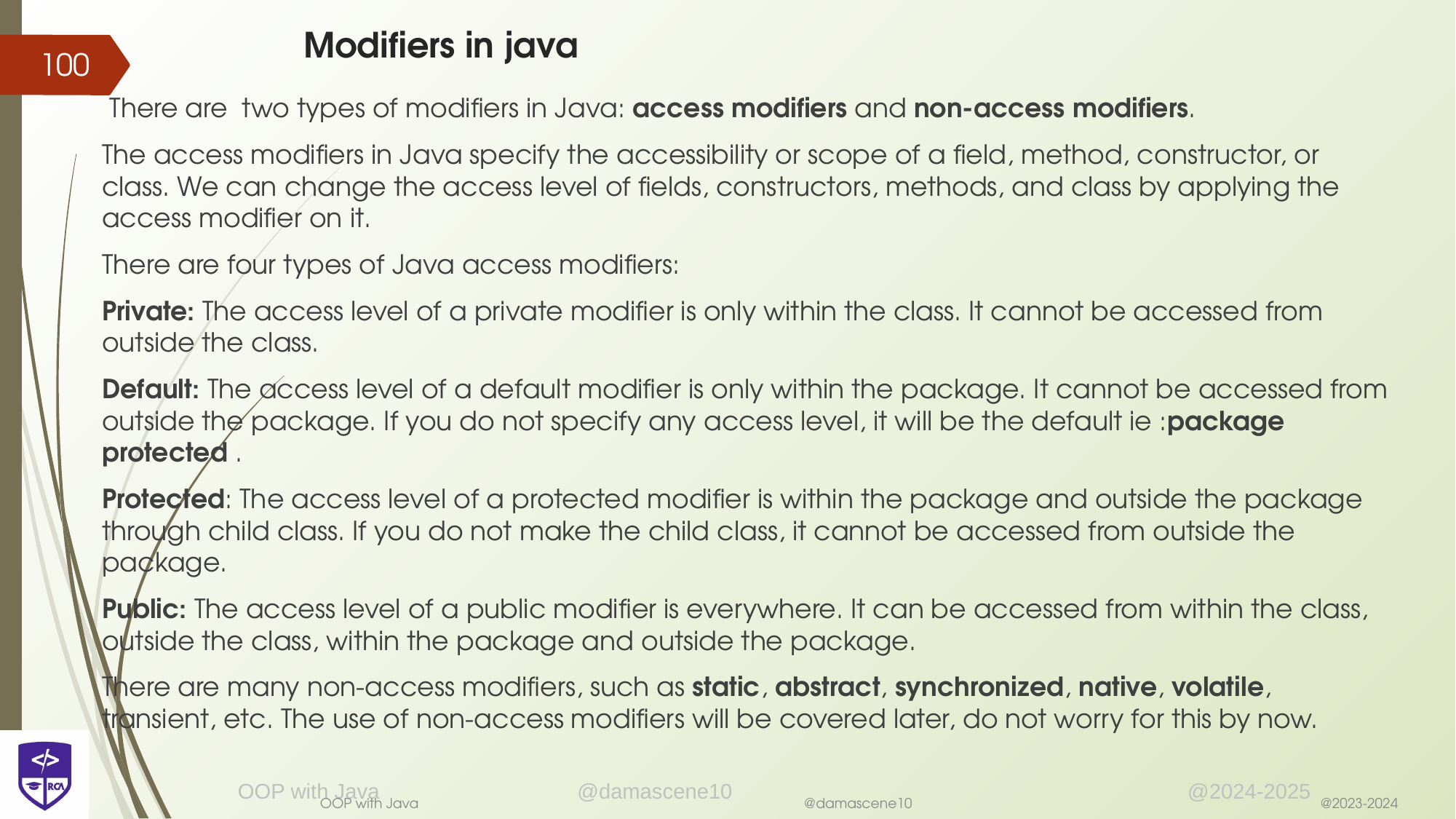

# Modifiers in java
100
 There are  two types of modifiers in Java: access modifiers and non-access modifiers.
The access modifiers in Java specify the accessibility or scope of a field, method, constructor, or class. We can change the access level of fields, constructors, methods, and class by applying the access modifier on it.
There are four types of Java access modifiers:
Private: The access level of a private modifier is only within the class. It cannot be accessed from outside the class.
Default: The access level of a default modifier is only within the package. It cannot be accessed from outside the package. If you do not specify any access level, it will be the default ie :package protected .
Protected: The access level of a protected modifier is within the package and outside the package through child class. If you do not make the child class, it cannot be accessed from outside the package.
Public: The access level of a public modifier is everywhere. It can be accessed from within the class, outside the class, within the package and outside the package.
There are many non-access modifiers, such as static, abstract, synchronized, native, volatile, transient, etc. The use of non-access modifiers will be covered later, do not worry for this by now.
OOP with Java                                                                                                     @damascene10                                                                                                           @2023-2024